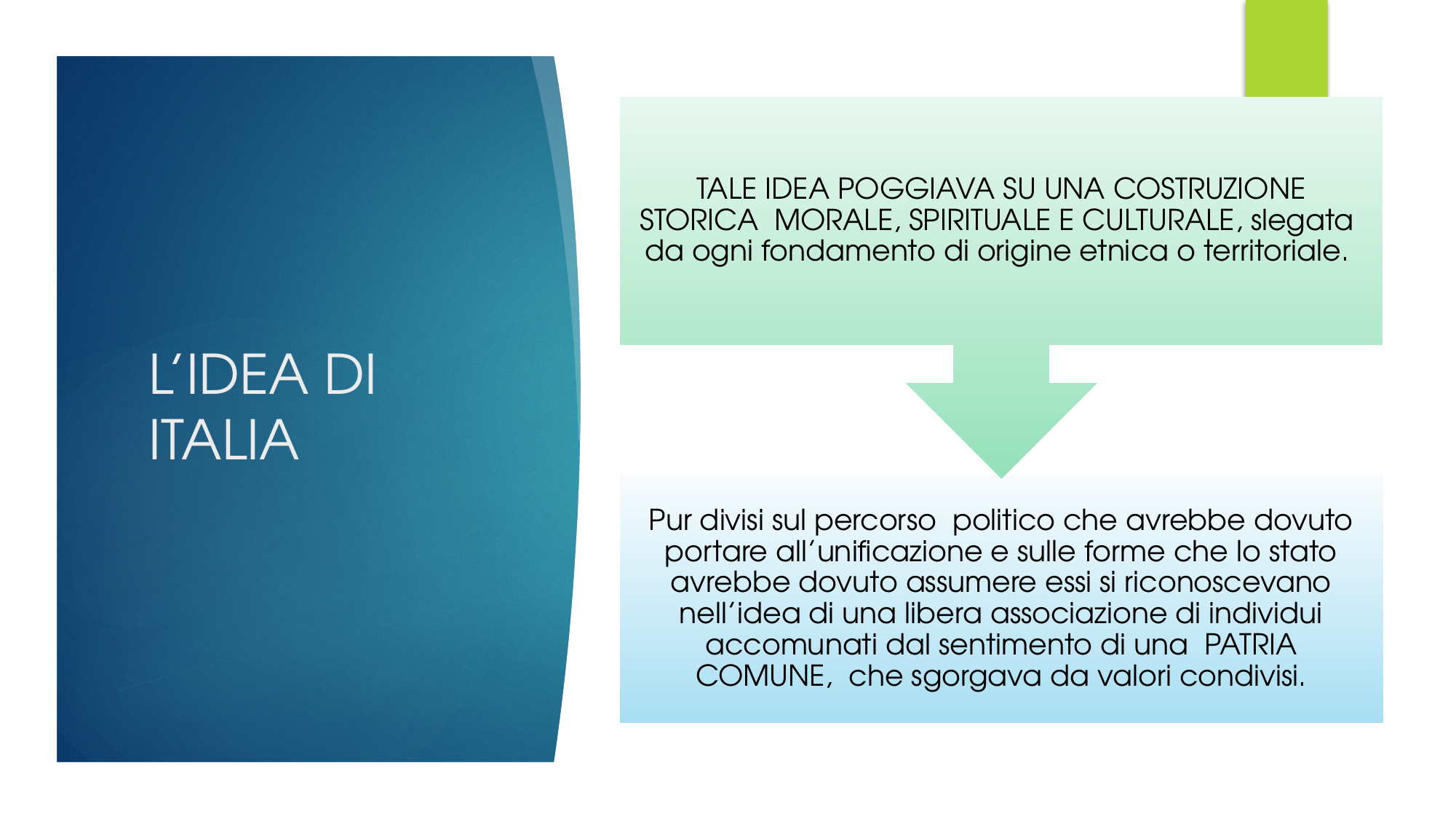

Pur divisi sul percorso  politico che avrebbe dovuto portare all’unificazione e sulle forme che lo stato avrebbe dovuto assumere essi si riconoscevano nell’idea di una libera associazione di individui accomunati dal sentimento di una  PATRIA COMUNE,  che sgorgava da valori condivisi.
TALE IDEA POGGIAVA SU UNA COSTRUZIONE STORICA  MORALE, SPIRITUALE E CULTURALE, slegata  da ogni fondamento di origine etnica o territoriale.
# L’IDEA DI ITALIA